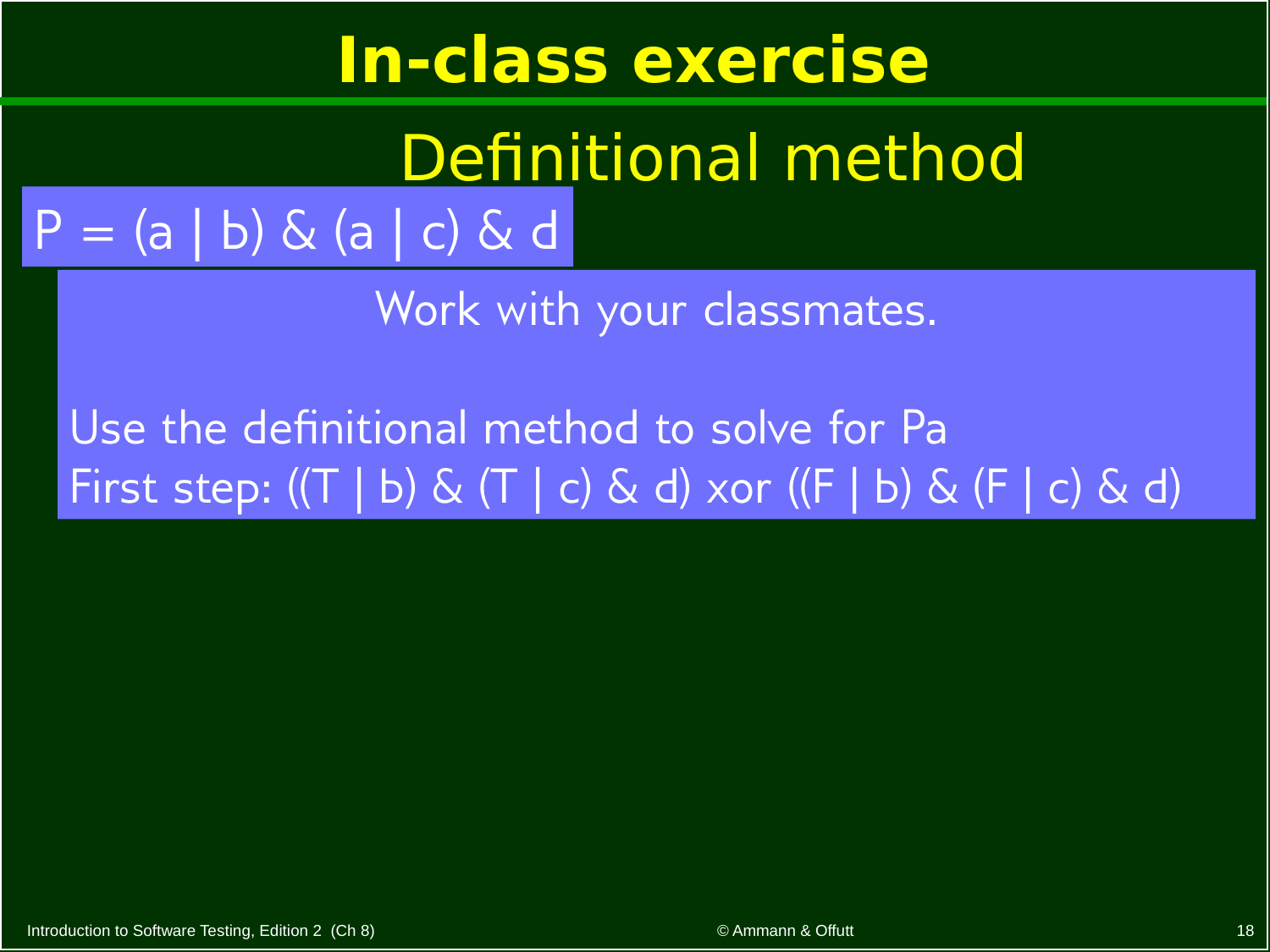

# In-class exercise
Definitional method
P = (a | b) & (a | c) & d
Work with your classmates.

Use the definitional method to solve for Pa
First step: ((T | b) & (T | c) & d) xor ((F | b) & (F | c) & d)
18
© Ammann & Offutt
Introduction to Software Testing, Edition 2  (Ch 8)